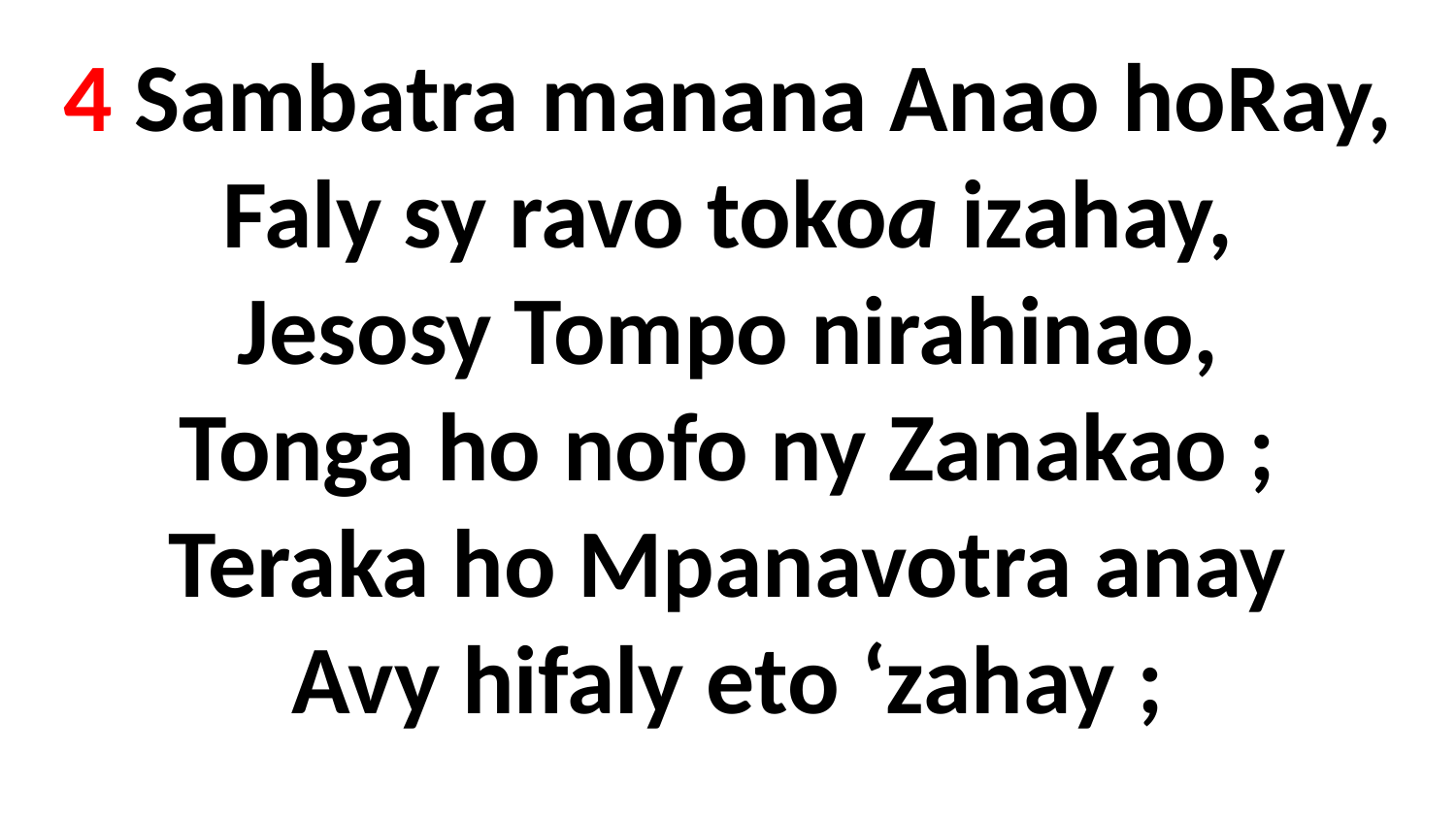

# 4 Sambatra manana Anao hoRay, Faly sy ravo tokoa izahay, Jesosy Tompo nirahinao, Tonga ho nofo ny Zanakao ; Teraka ho Mpanavotra anay Avy hifaly eto ‘zahay ;